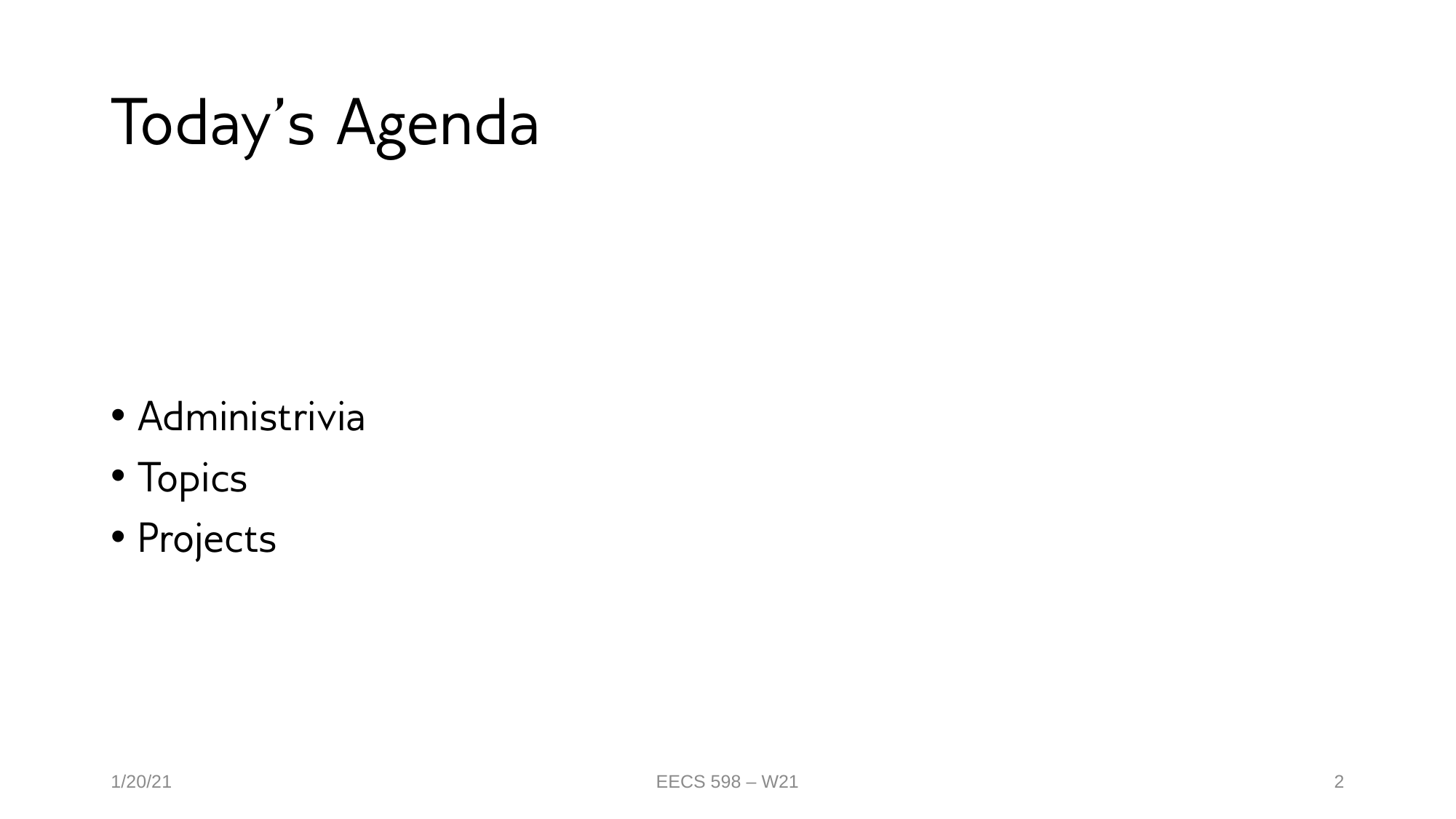

# Today’s Agenda
Administrivia
Topics
Projects
1/20/21
EECS 598 – W21
2